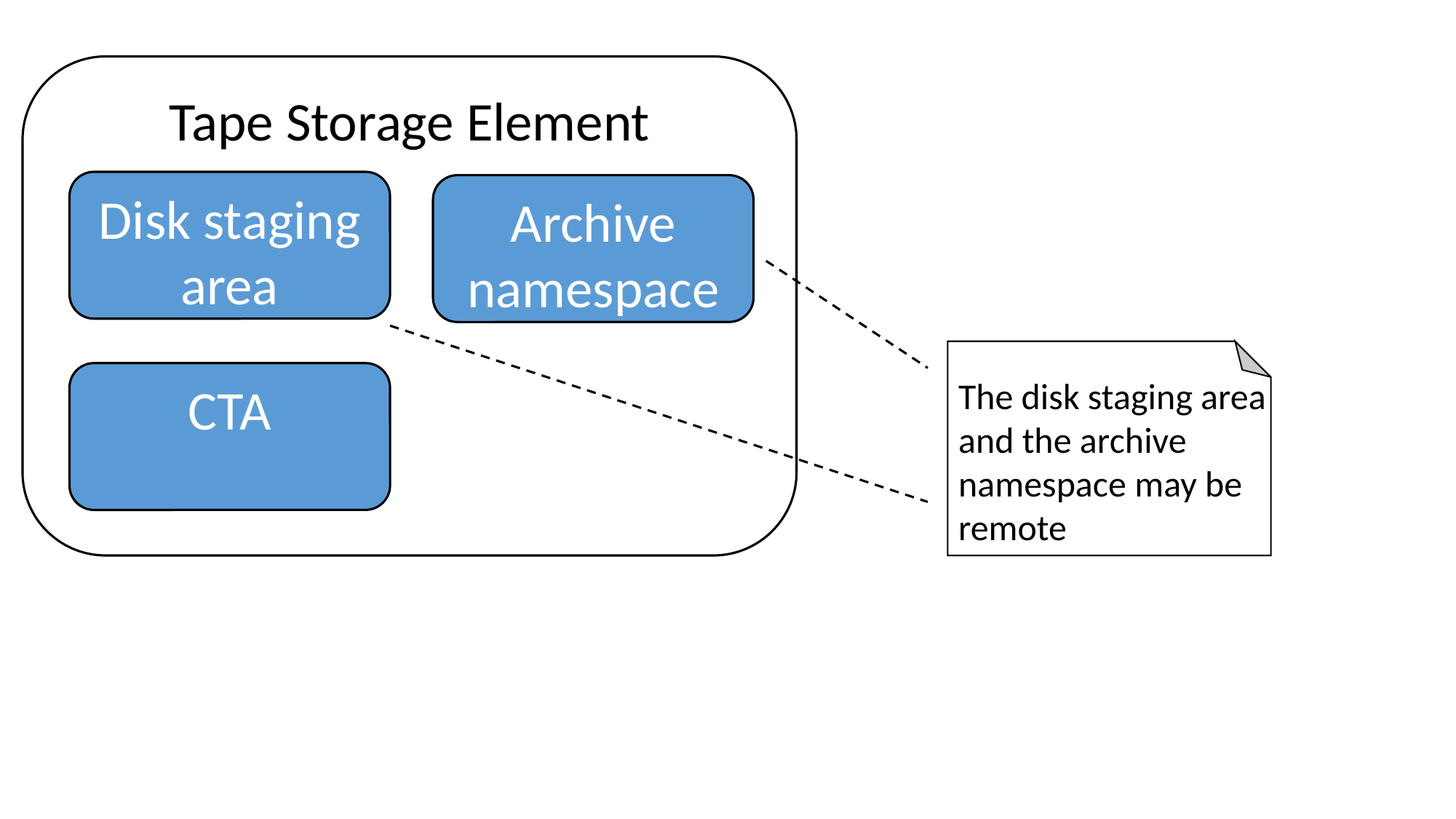

Tape Storage Element
Disk staging area
Archive namespace
CTA

The disk staging area and the archive namespace may be remote